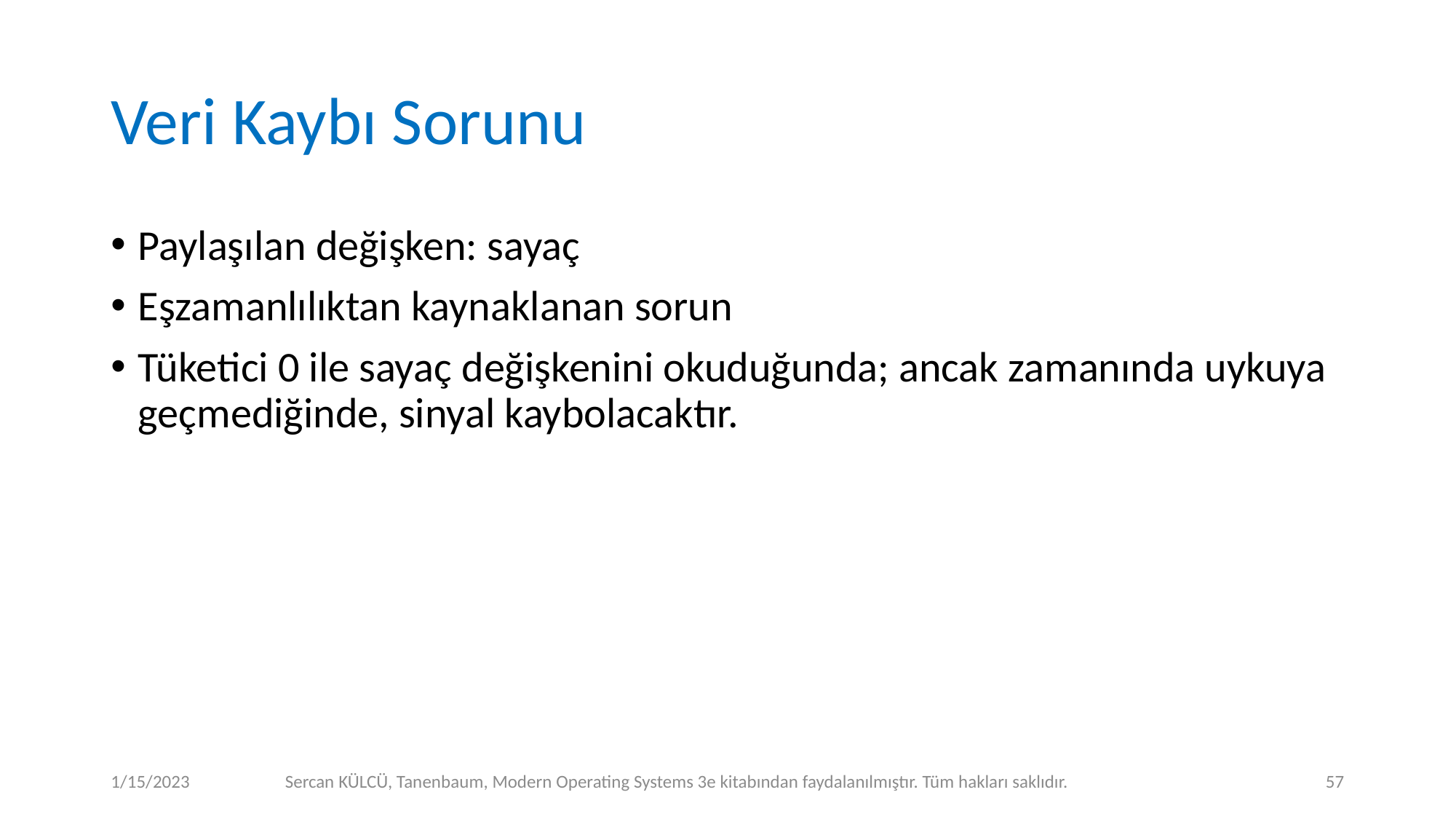

# Veri Kaybı Sorunu
Paylaşılan değişken: sayaç
Eşzamanlılıktan kaynaklanan sorun
Tüketici 0 ile sayaç değişkenini okuduğunda; ancak zamanında uykuya geçmediğinde, sinyal kaybolacaktır.
1/15/2023
Sercan KÜLCÜ, Tanenbaum, Modern Operating Systems 3e kitabından faydalanılmıştır. Tüm hakları saklıdır.
57